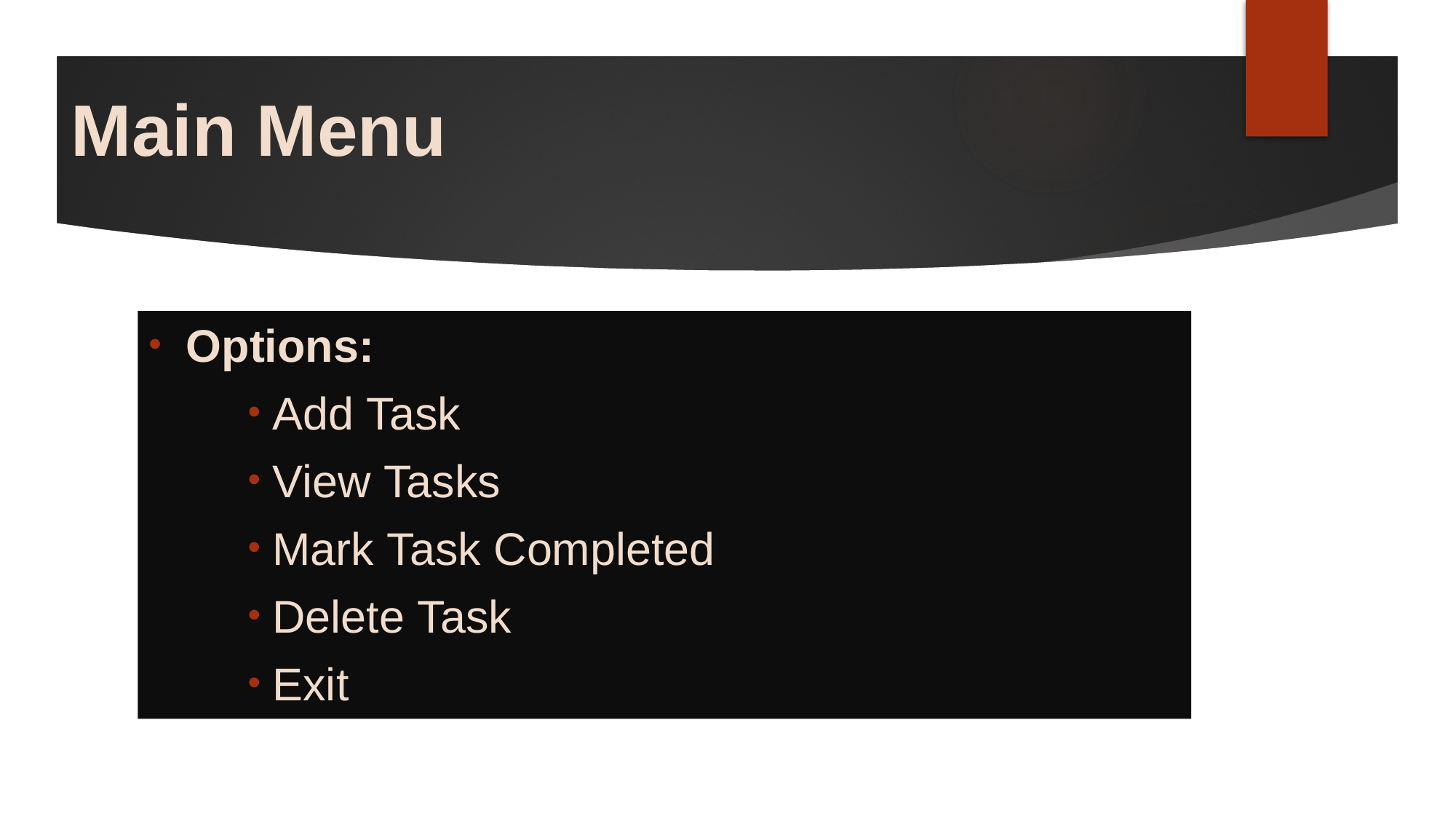

# Main Menu
Options:
Add Task
View Tasks
Mark Task Completed
Delete Task
Exit